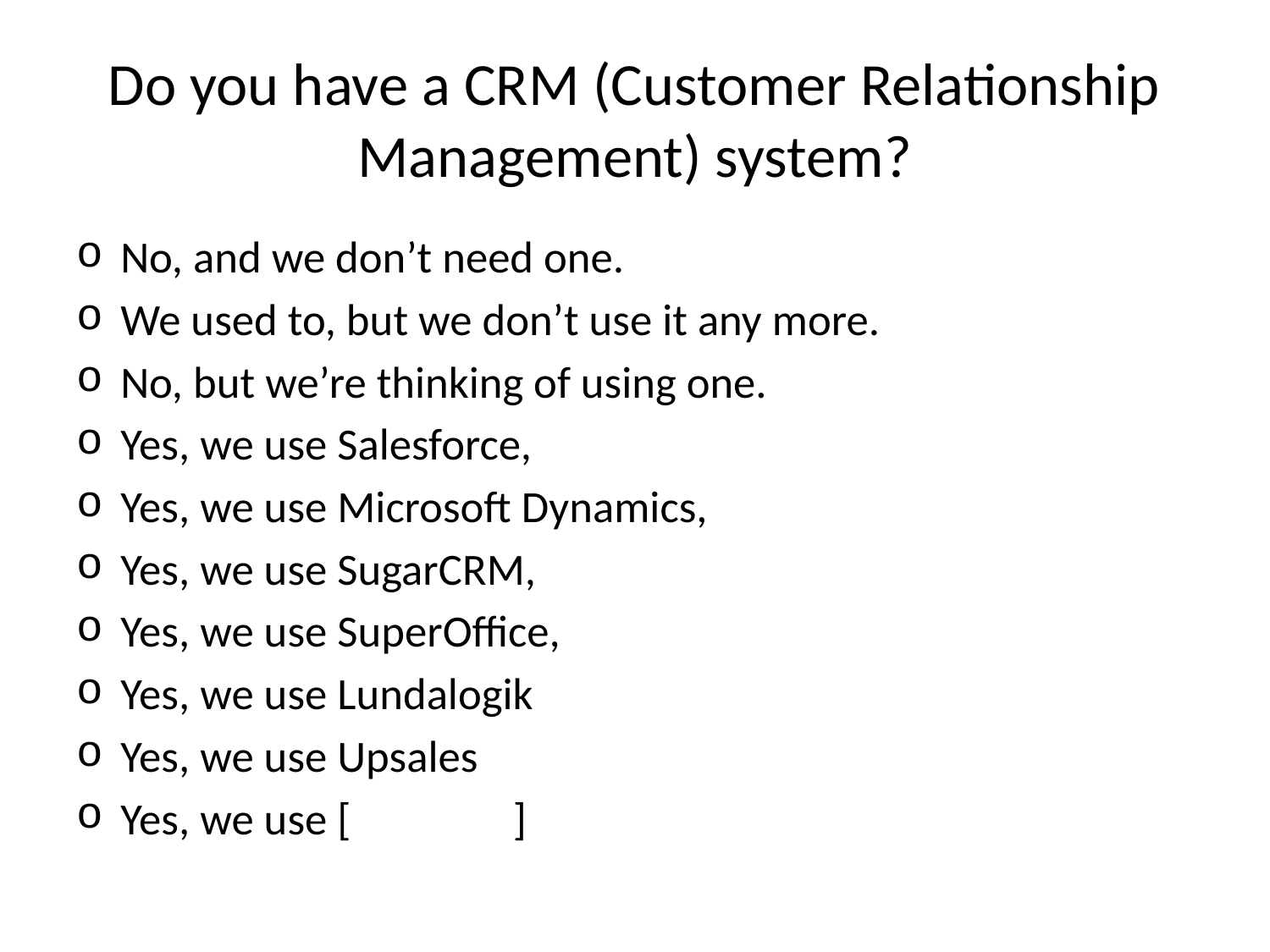

# Do you have a CRM (Customer Relationship Management) system?
No, and we don’t need one.
We used to, but we don’t use it any more.
No, but we’re thinking of using one.
Yes, we use Salesforce,
Yes, we use Microsoft Dynamics,
Yes, we use SugarCRM,
Yes, we use SuperOffice,
Yes, we use Lundalogik
Yes, we use Upsales
Yes, we use [                ]